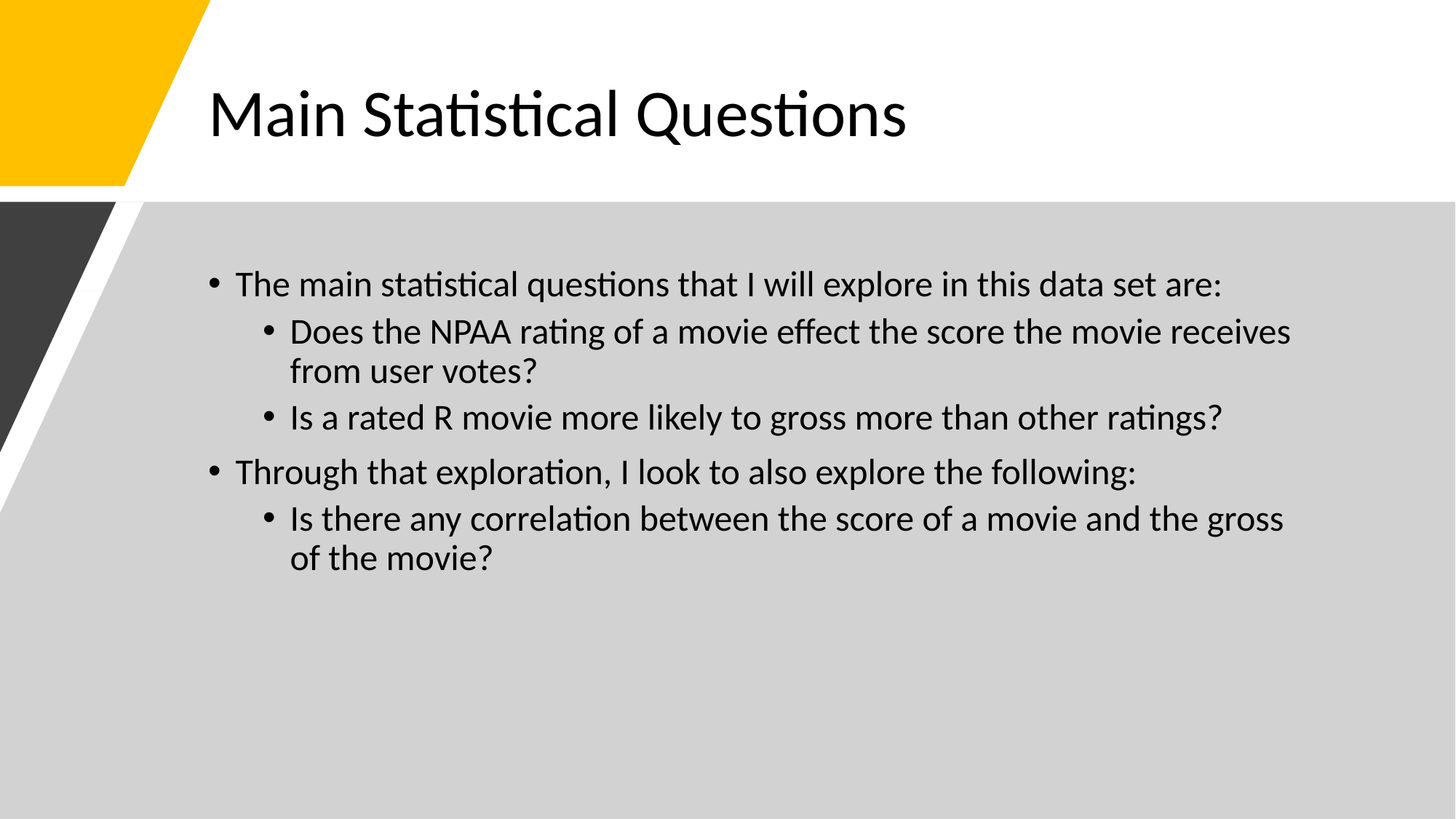

# Main Statistical Questions

The main statistical questions that I will explore in this data set are:
Does the NPAA rating of a movie effect the score the movie receives from user votes?
Is a rated R movie more likely to gross more than other ratings?
Through that exploration, I look to also explore the following:
Is there any correlation between the score of a movie and the gross of the movie?